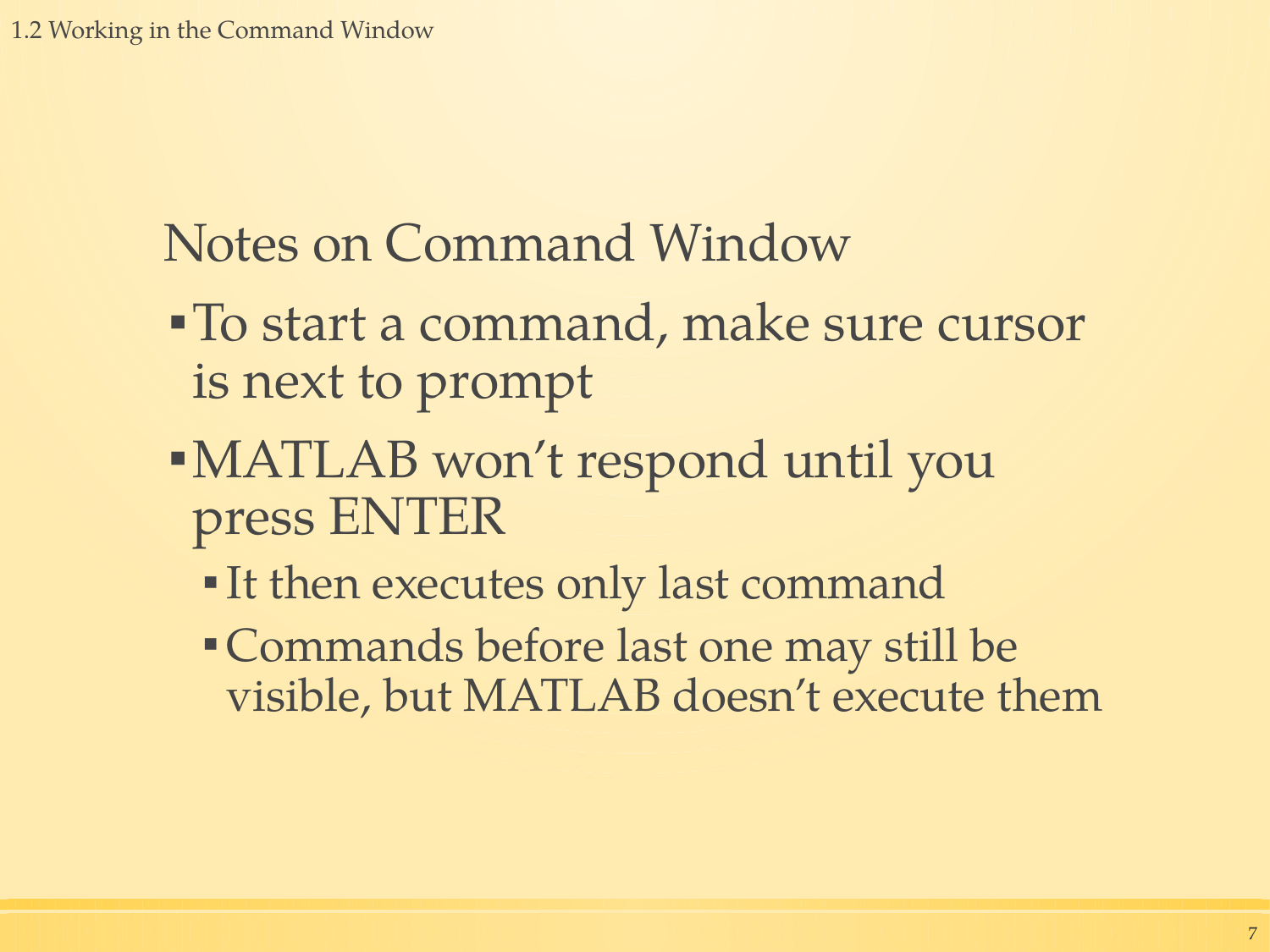

1.2 Working in the Command Window
Notes on Command Window
To start a command, make sure cursor is next to prompt
MATLAB won’t respond until you press ENTER
It then executes only last command
Commands before last one may still be visible, but MATLAB doesn’t execute them

7